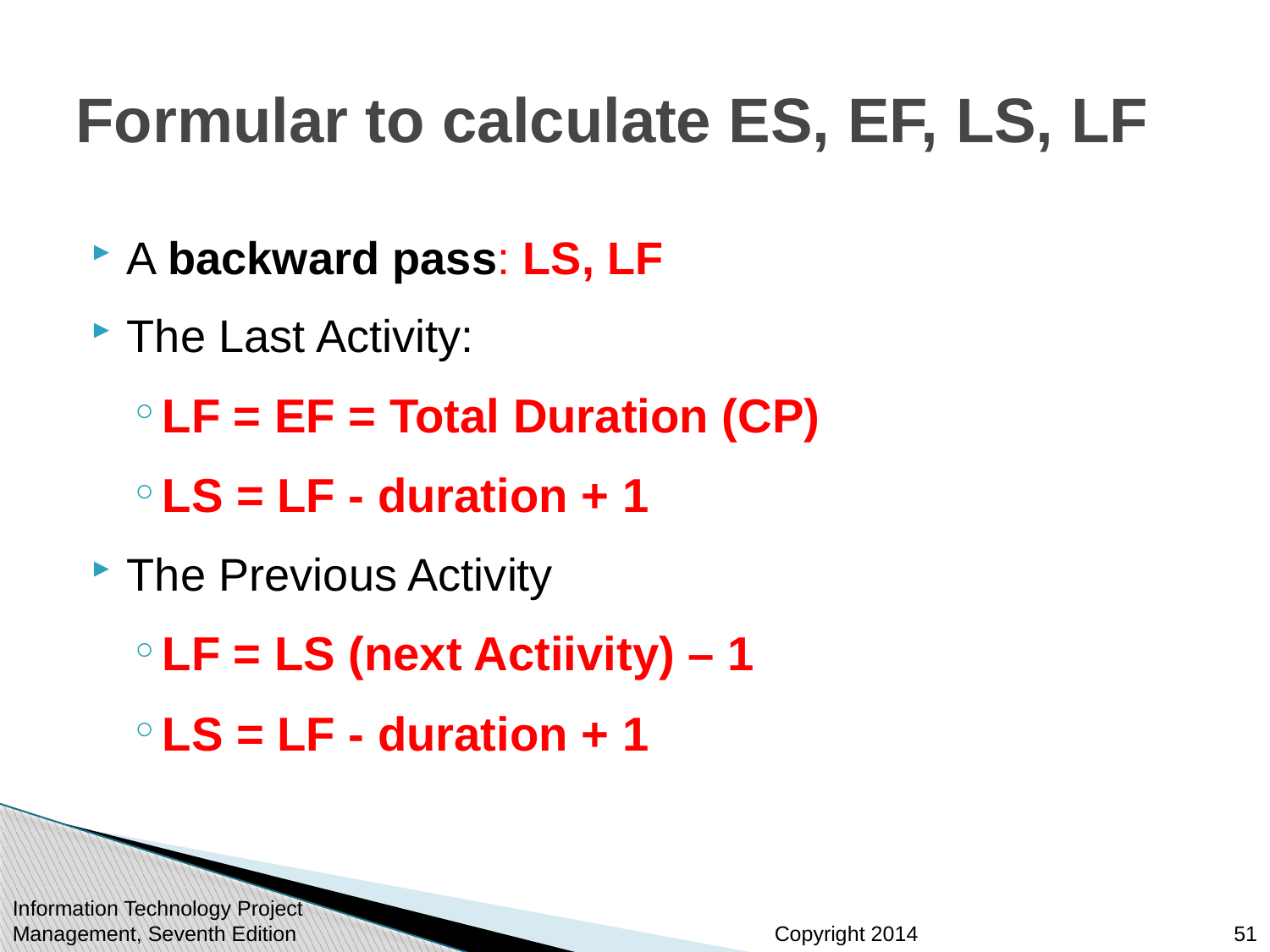

# Formular to calculate ES, EF, LS, LF
A backward pass: LS, LF
The Last Activity:
LF = EF = Total Duration (CP)
LS = LF - duration + 1
The Previous Activity
LF = LS (next Actiivity) – 1
LS = LF - duration + 1

51